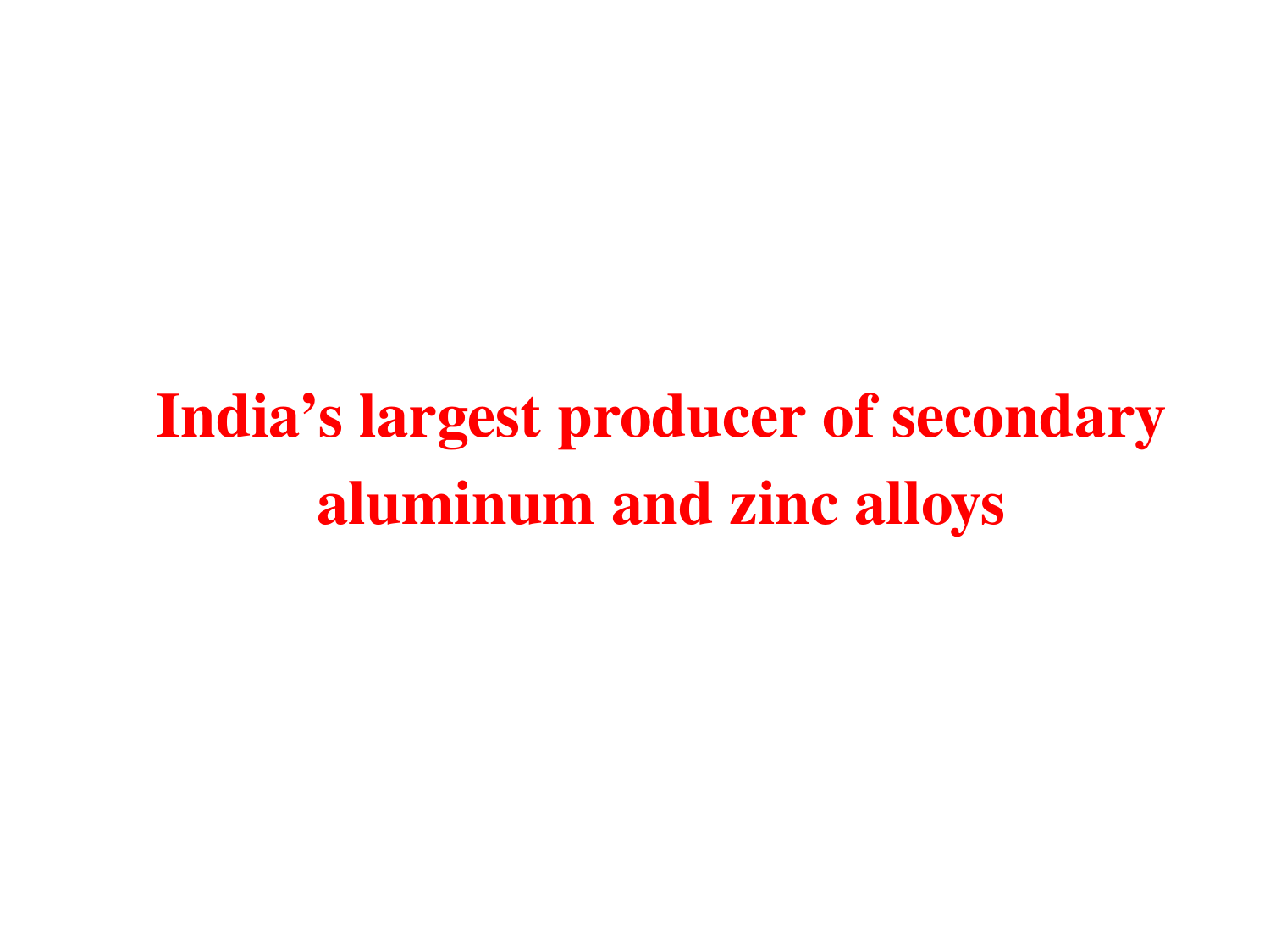

India’s largest producer of secondary aluminum and zinc alloys